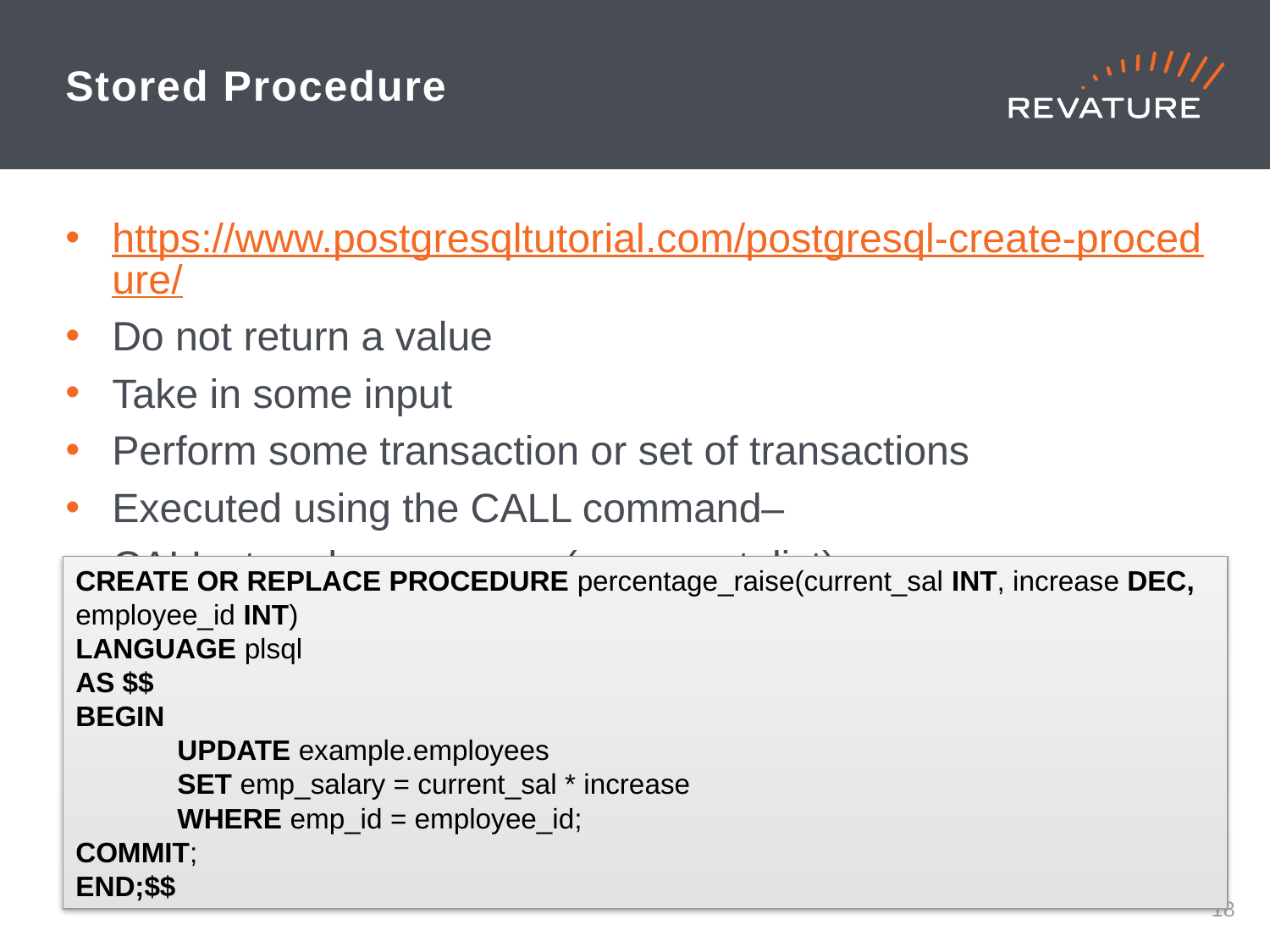

# Stored Procedure
https://www.postgresqltutorial.com/postgresql-create-procedure/
Do not return a value
Take in some input
Perform some transaction or set of transactions
Executed using the CALL command–
CALL stored_proc_name(argument_list);

CREATE OR REPLACE PROCEDURE percentage_raise(current_sal INT, increase DEC, employee_id INT)
LANGUAGE plsql
AS $$
BEGIN
	UPDATE example.employees
	SET emp_salary = current_sal * increase
	WHERE emp_id = employee_id;
COMMIT;
END;$$
18